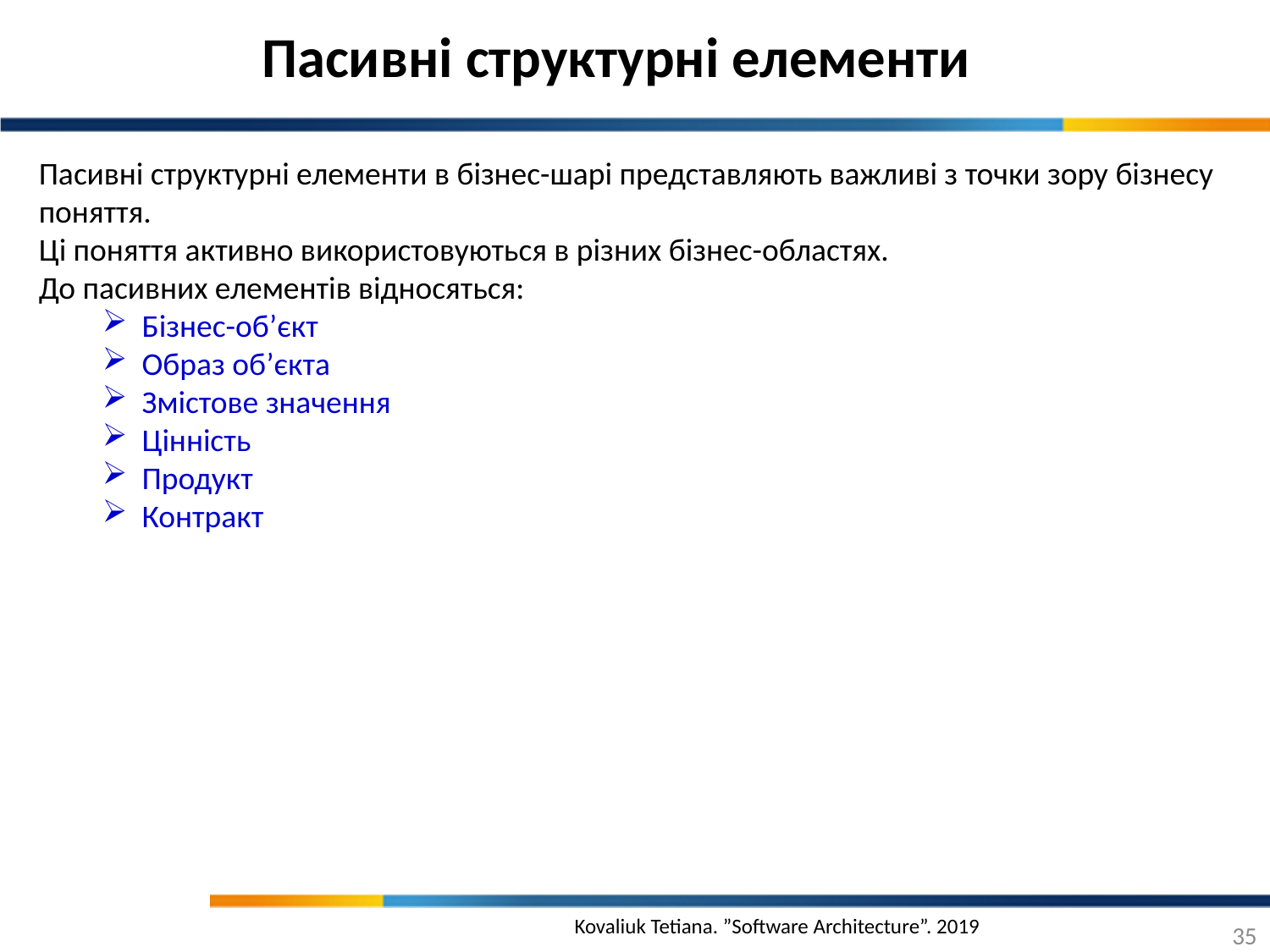

Пасивні структурні елементи
Пасивні структурні елементи в бізнес-шарі представляють важливі з точки зору бізнесу поняття.
Ці поняття активно використовуються в різних бізнес-областях.
До пасивних елементів відносяться:
Бізнес-об’єкт
Образ об’єкта
Змістове значення
Цінність
Продукт
Контракт

35